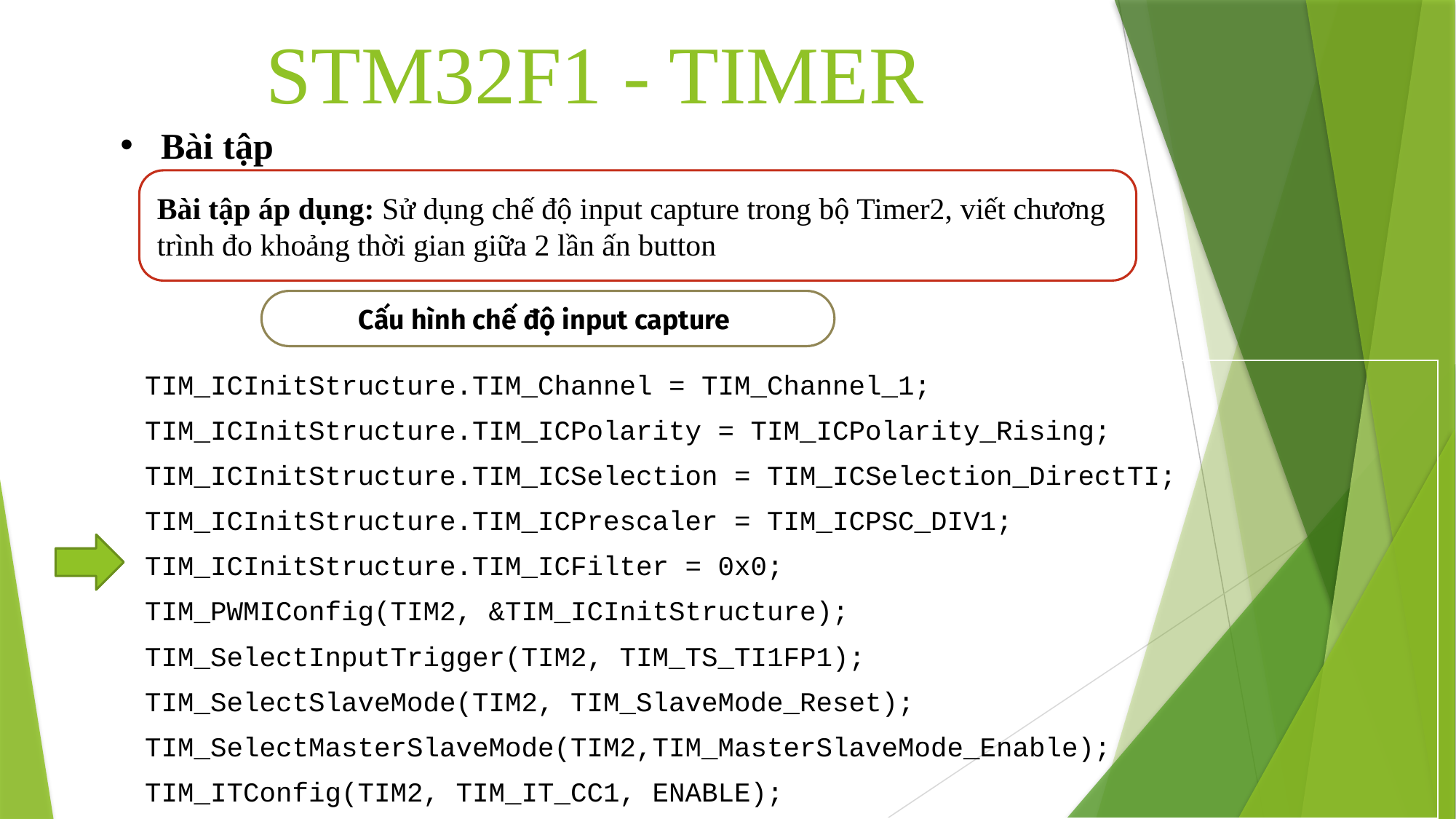

STM32F1 - TIMER
Bài tập
Bài tập áp dụng: Sử dụng chế độ input capture trong bộ Timer2, viết chương trình đo khoảng thời gian giữa 2 lần ấn button
Cấu hình chế độ input capture
| TIM\_ICInitStructure.TIM\_Channel = TIM\_Channel\_1; TIM\_ICInitStructure.TIM\_ICPolarity = TIM\_ICPolarity\_Rising; TIM\_ICInitStructure.TIM\_ICSelection = TIM\_ICSelection\_DirectTI; TIM\_ICInitStructure.TIM\_ICPrescaler = TIM\_ICPSC\_DIV1; TIM\_ICInitStructure.TIM\_ICFilter = 0x0; TIM\_PWMIConfig(TIM2, &TIM\_ICInitStructure); TIM\_SelectInputTrigger(TIM2, TIM\_TS\_TI1FP1); TIM\_SelectSlaveMode(TIM2, TIM\_SlaveMode\_Reset); TIM\_SelectMasterSlaveMode(TIM2,TIM\_MasterSlaveMode\_Enable); TIM\_ITConfig(TIM2, TIM\_IT\_CC1, ENABLE); |
| --- |